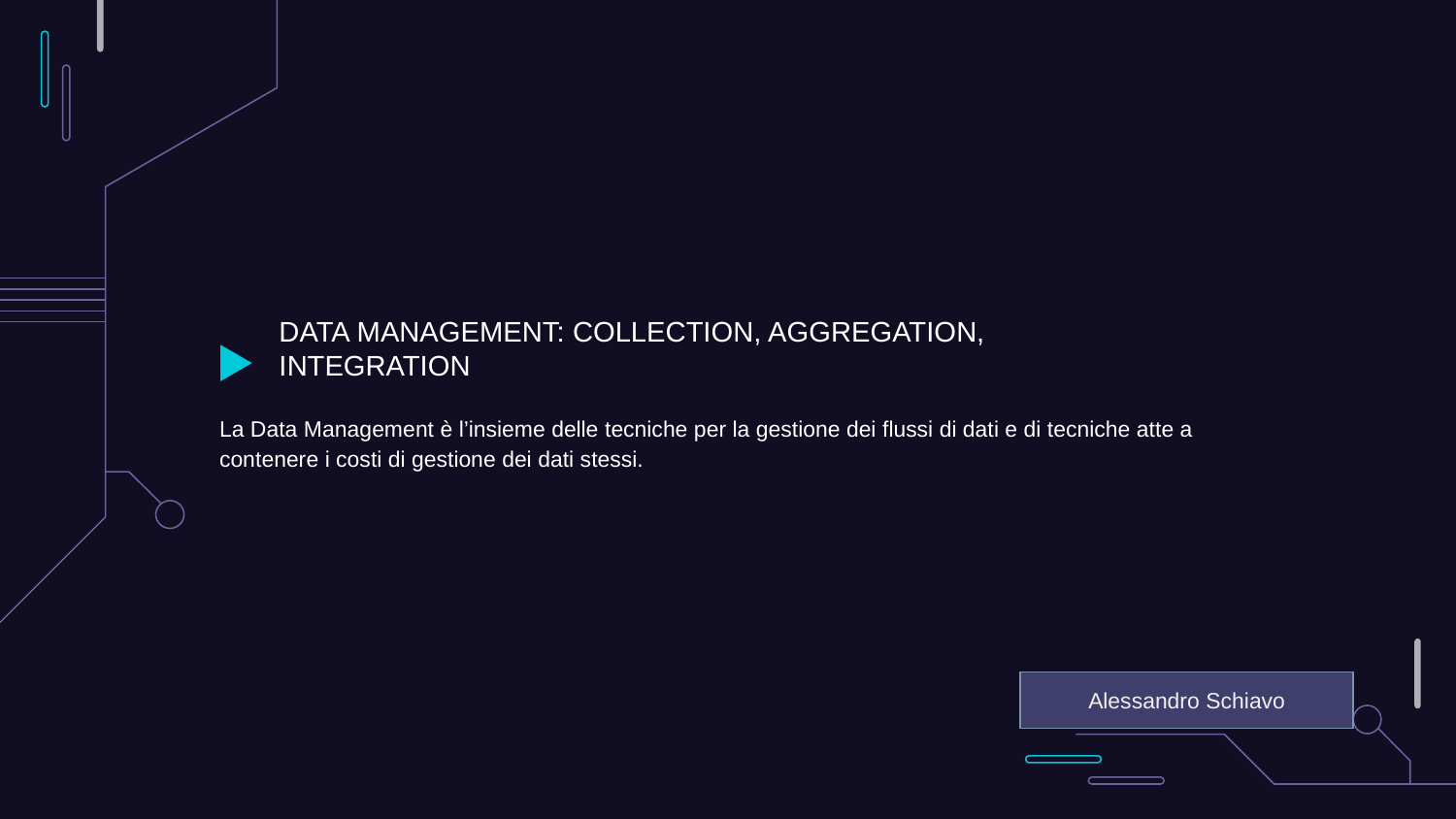

# DATA MANAGEMENT: COLLECTION, AGGREGATION, INTEGRATION

La Data Management è l’insieme delle tecniche per la gestione dei flussi di dati e di tecniche atte a contenere i costi di gestione dei dati stessi.
Alessandro Schiavo